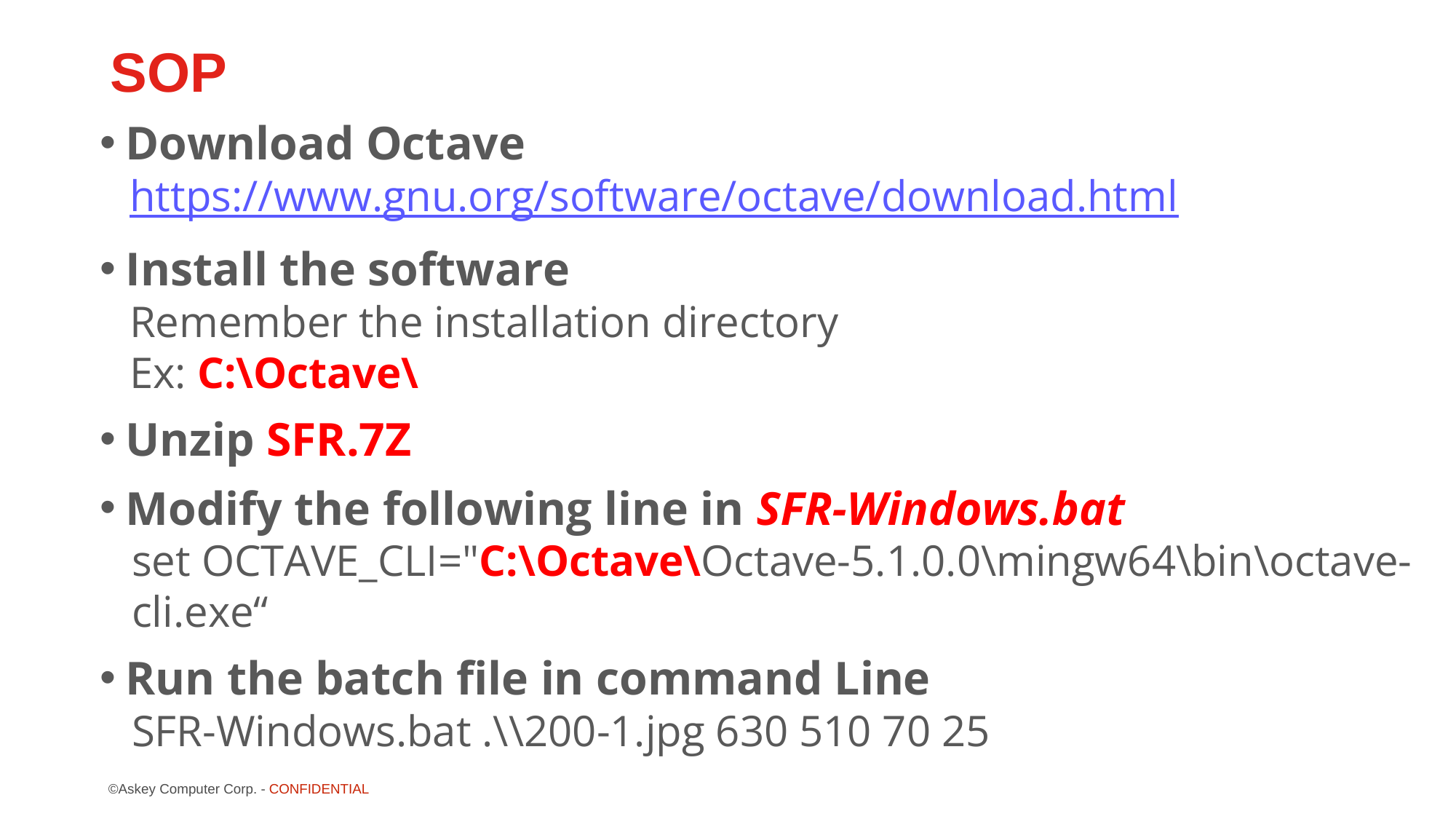

# SOP
Download Octave
https://www.gnu.org/software/octave/download.html
Install the software
Remember the installation directory
Ex: C:\Octave\
Unzip SFR.7Z
Modify the following line in SFR-Windows.bat
set OCTAVE_CLI="C:\Octave\Octave-5.1.0.0\mingw64\bin\octave-cli.exe“
Run the batch file in command Line
SFR-Windows.bat .\\200-1.jpg 630 510 70 25